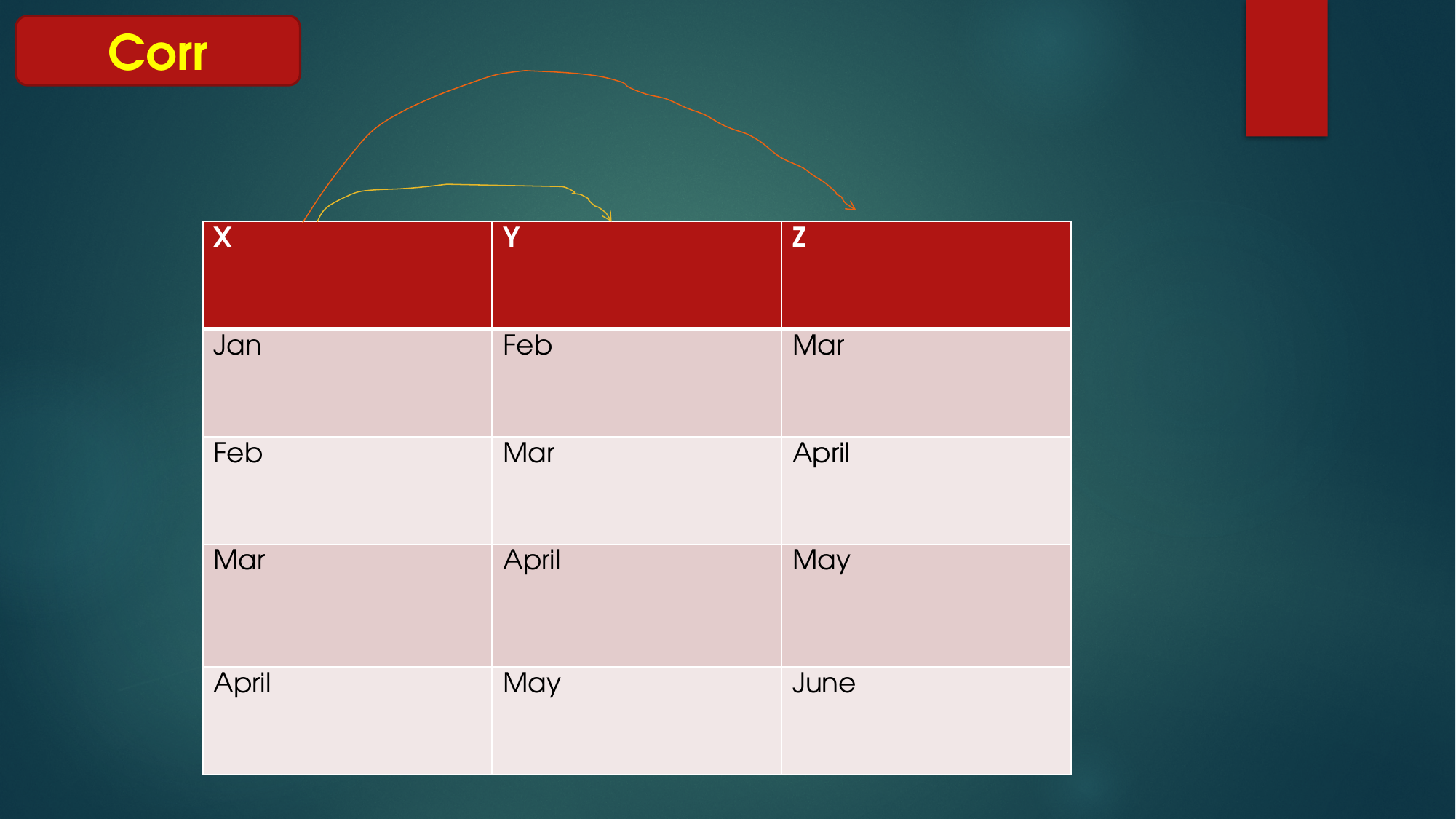

Corr

| X | Y | Z |
| --- | --- | --- |
| Jan | Feb | Mar |
| Feb | Mar | April |
| Mar | April | May |
| April | May | June |